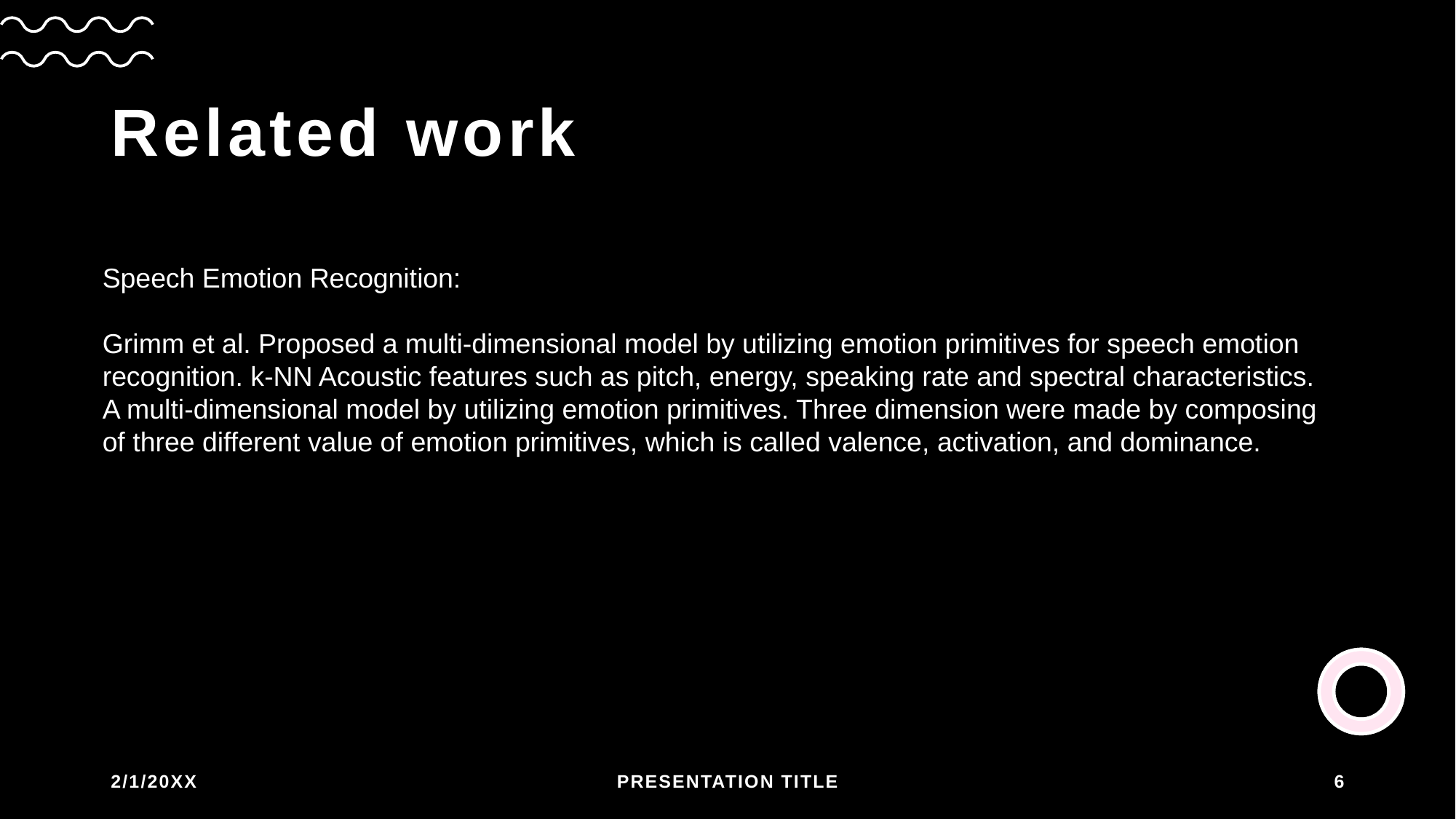

# Related work
Speech Emotion Recognition:

Grimm et al. Proposed a multi-dimensional model by utilizing emotion primitives for speech emotion recognition. k-NN Acoustic features such as pitch, energy, speaking rate and spectral characteristics. A multi-dimensional model by utilizing emotion primitives. Three dimension were made by composing of three different value of emotion primitives, which is called valence, activation, and dominance.

2/1/20XX
PRESENTATION TITLE
6